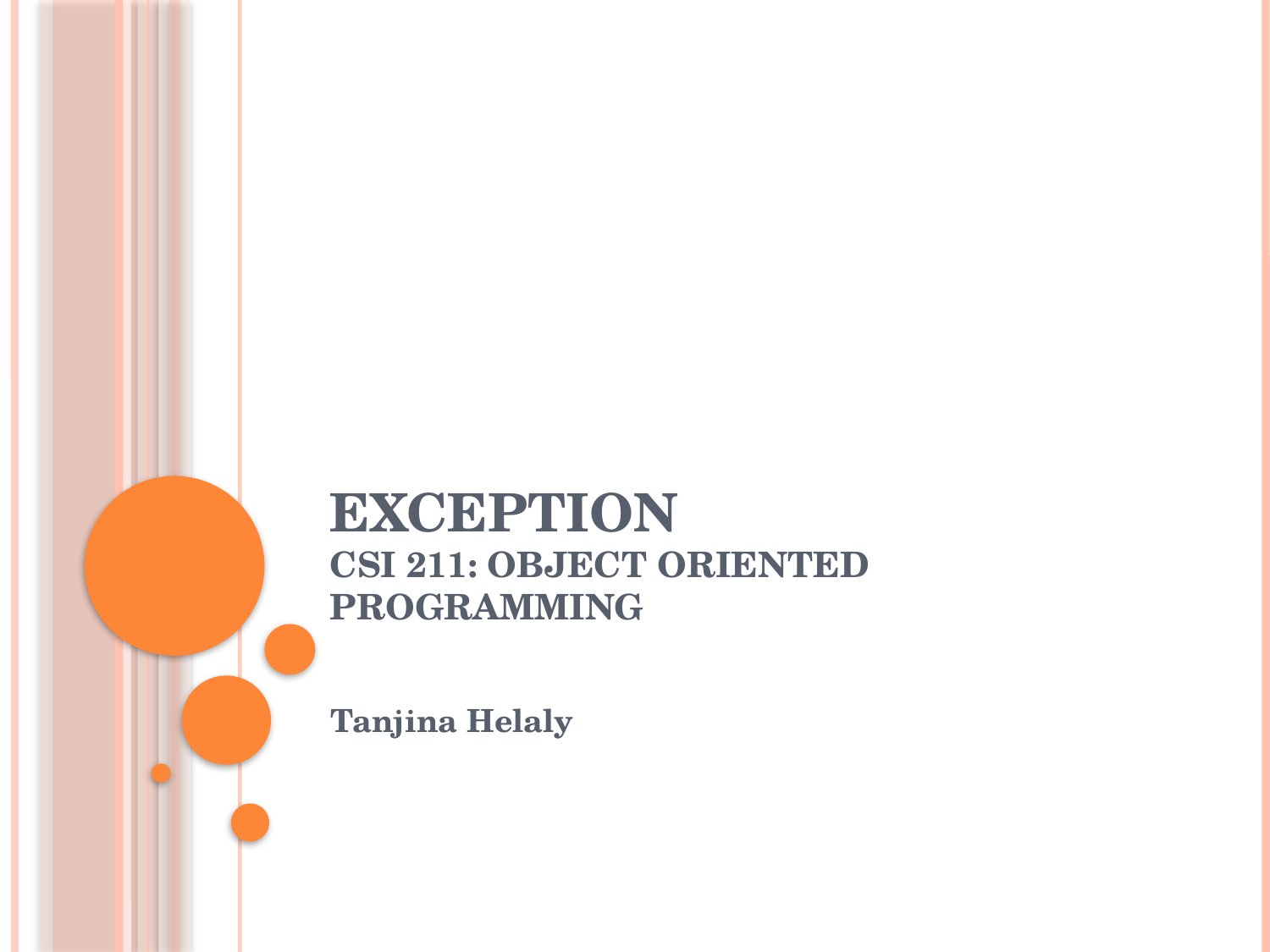

# Exception CSI 211: Object Oriented Programming
Tanjina Helaly